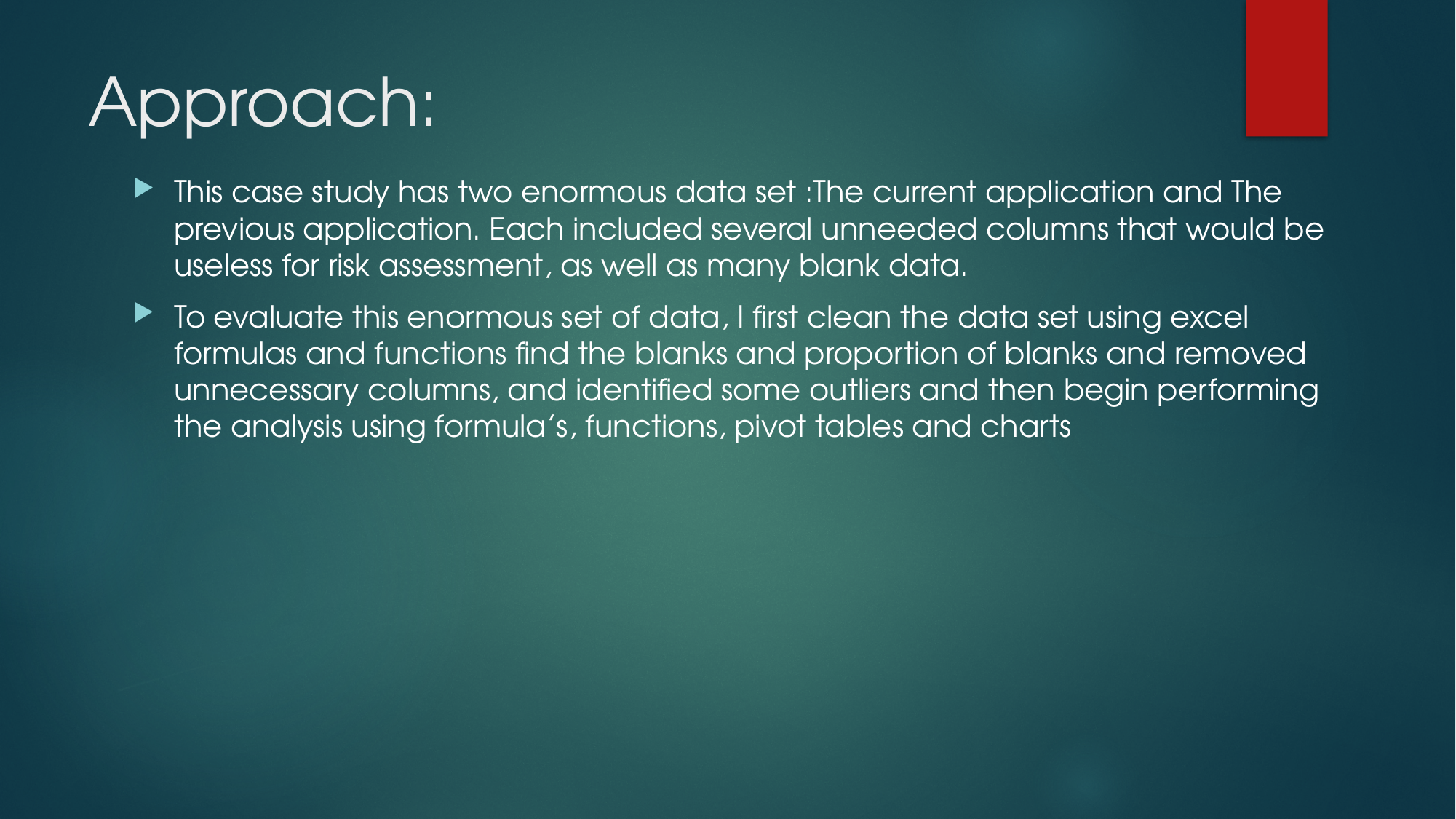

# Approach:
This case study has two enormous data set :The current application and The previous application. Each included several unneeded columns that would be useless for risk assessment, as well as many blank data.
To evaluate this enormous set of data, I first clean the data set using excel formulas and functions find the blanks and proportion of blanks and removed unnecessary columns, and identified some outliers and then begin performing the analysis using formula’s, functions, pivot tables and charts